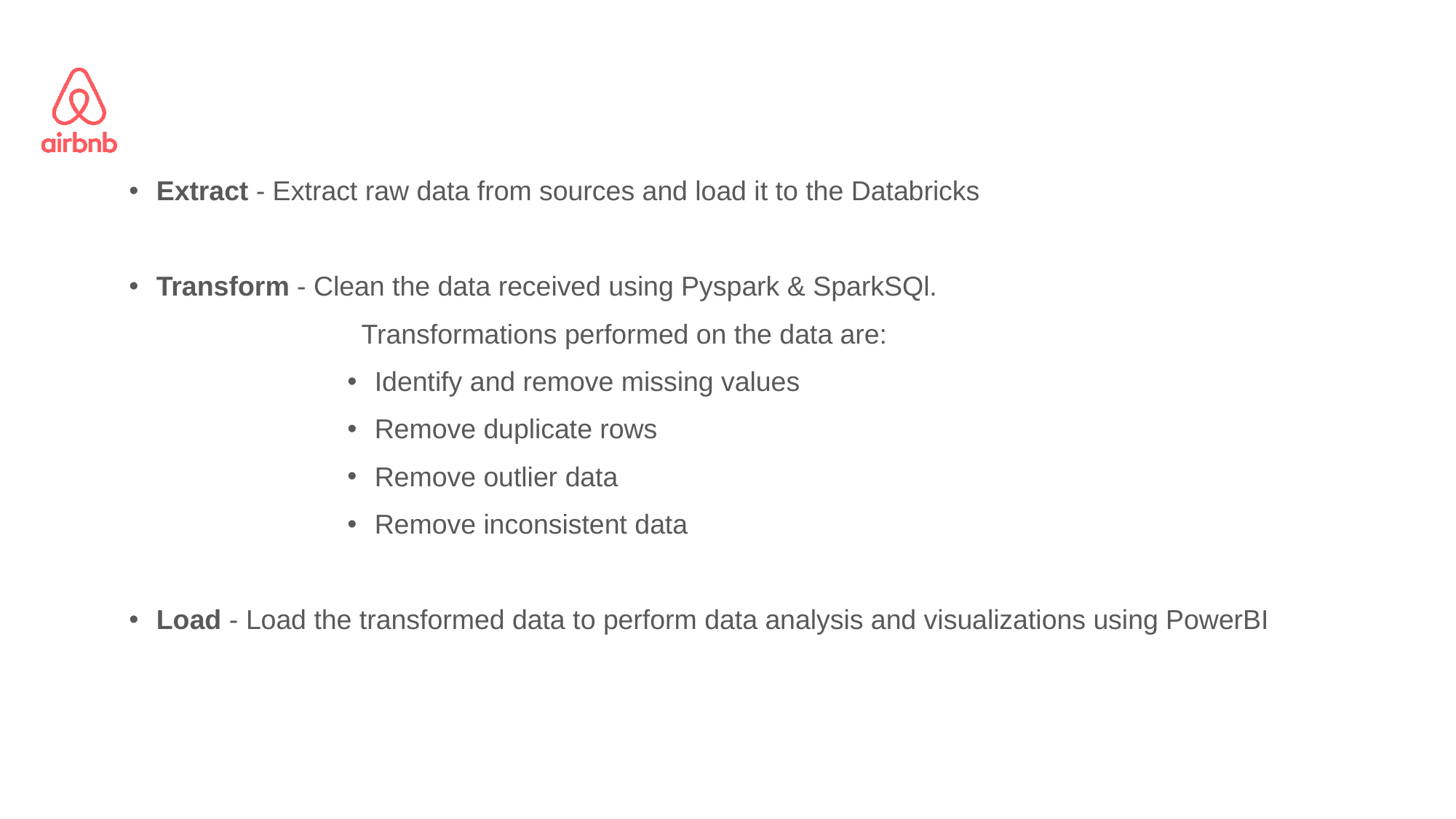

Extract - Extract raw data from sources and load it to the Databricks

Transform - Clean the data received using Pyspark & SparkSQl.
	         Transformations performed on the data are:
Identify and remove missing values
Remove duplicate rows
Remove outlier data
Remove inconsistent data

Load - Load the transformed data to perform data analysis and visualizations using PowerBI